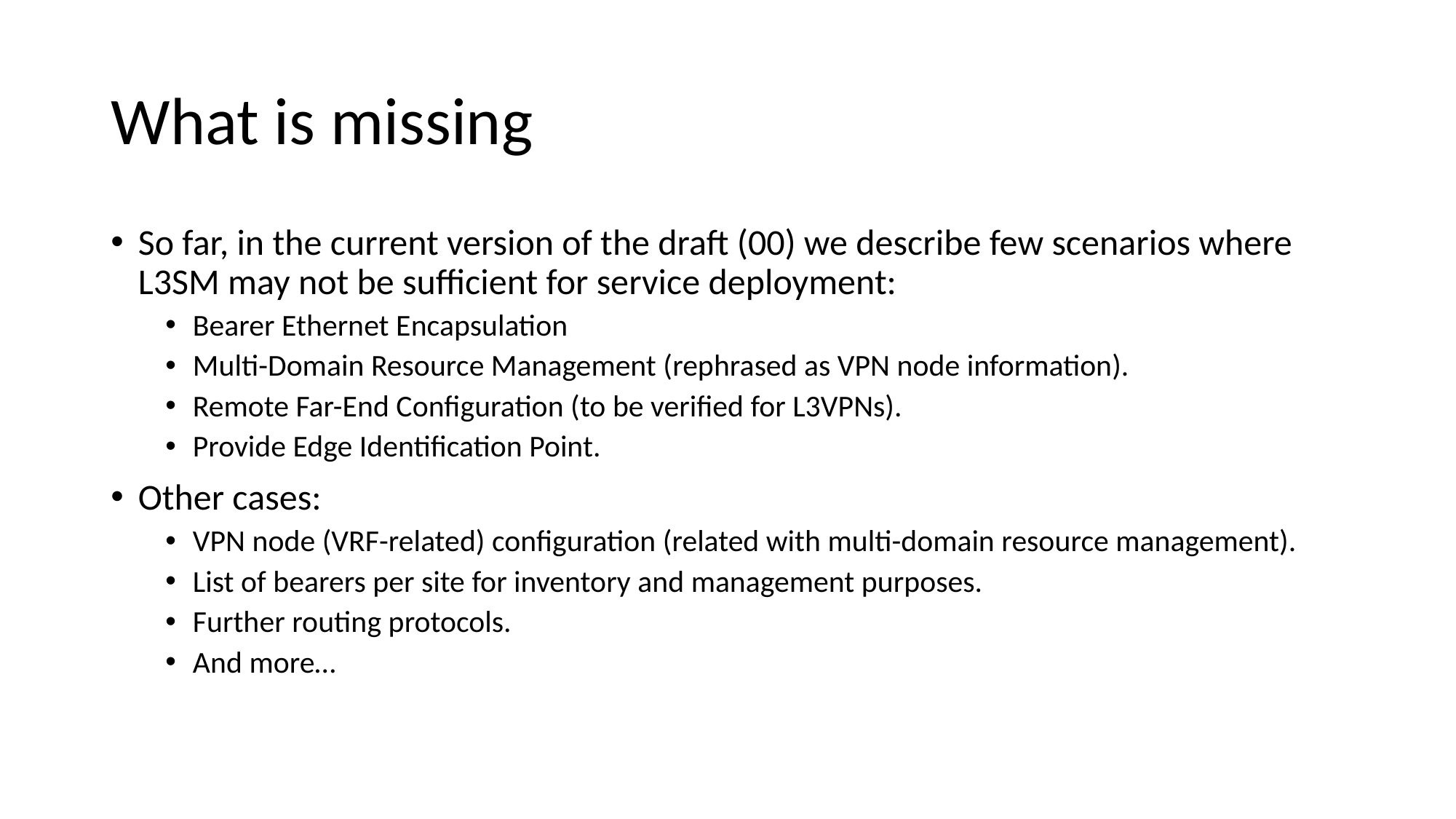

# What is missing
So far, in the current version of the draft (00) we describe few scenarios where L3SM may not be sufficient for service deployment:
Bearer Ethernet Encapsulation
Multi-Domain Resource Management (rephrased as VPN node information).
Remote Far-End Configuration (to be verified for L3VPNs).
Provide Edge Identification Point.
Other cases:
VPN node (VRF-related) configuration (related with multi-domain resource management).
List of bearers per site for inventory and management purposes.
Further routing protocols.
And more…